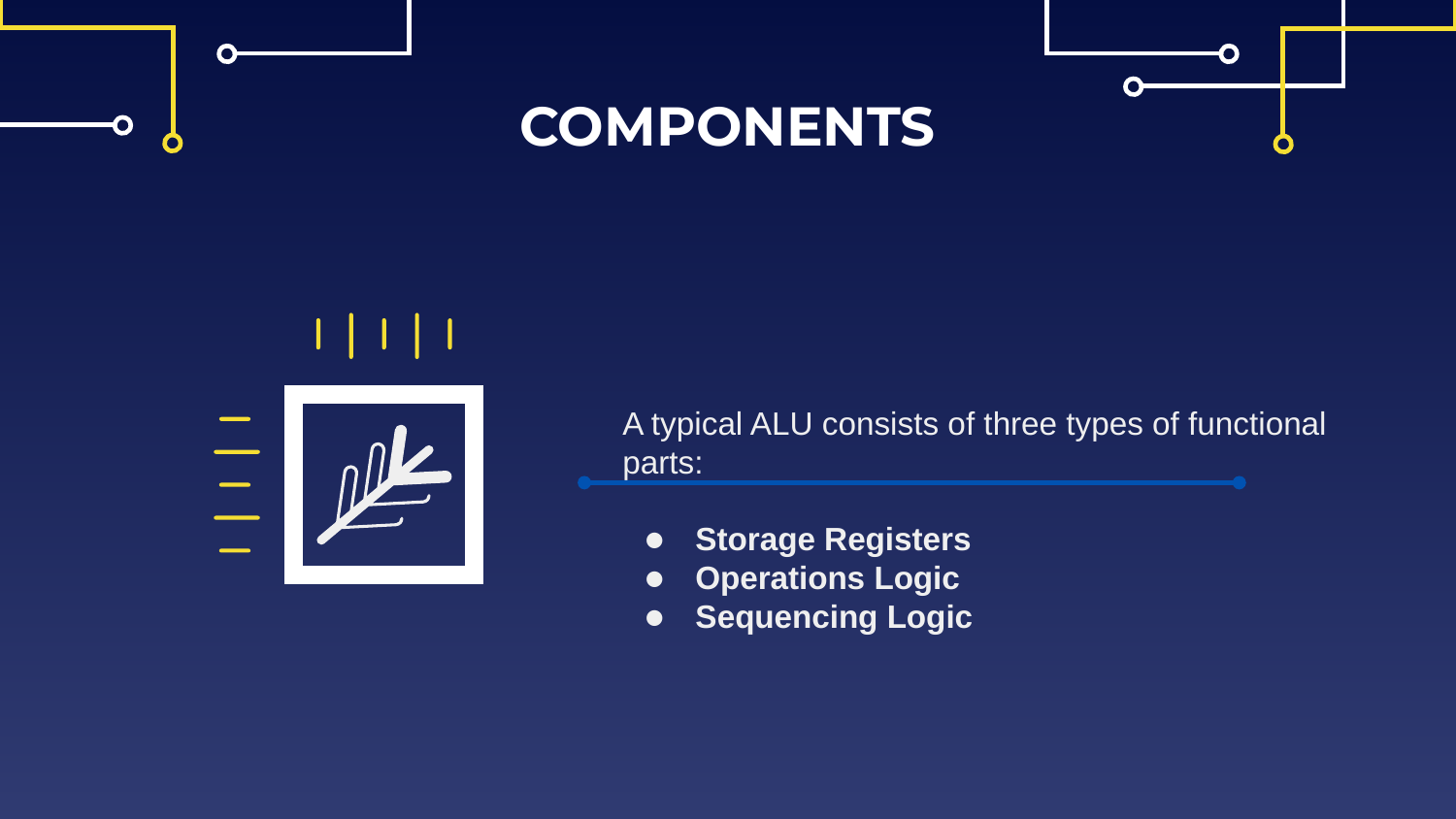

# COMPONENTS

A typical ALU consists of three types of functional parts:

Storage Registers
Operations Logic
Sequencing Logic